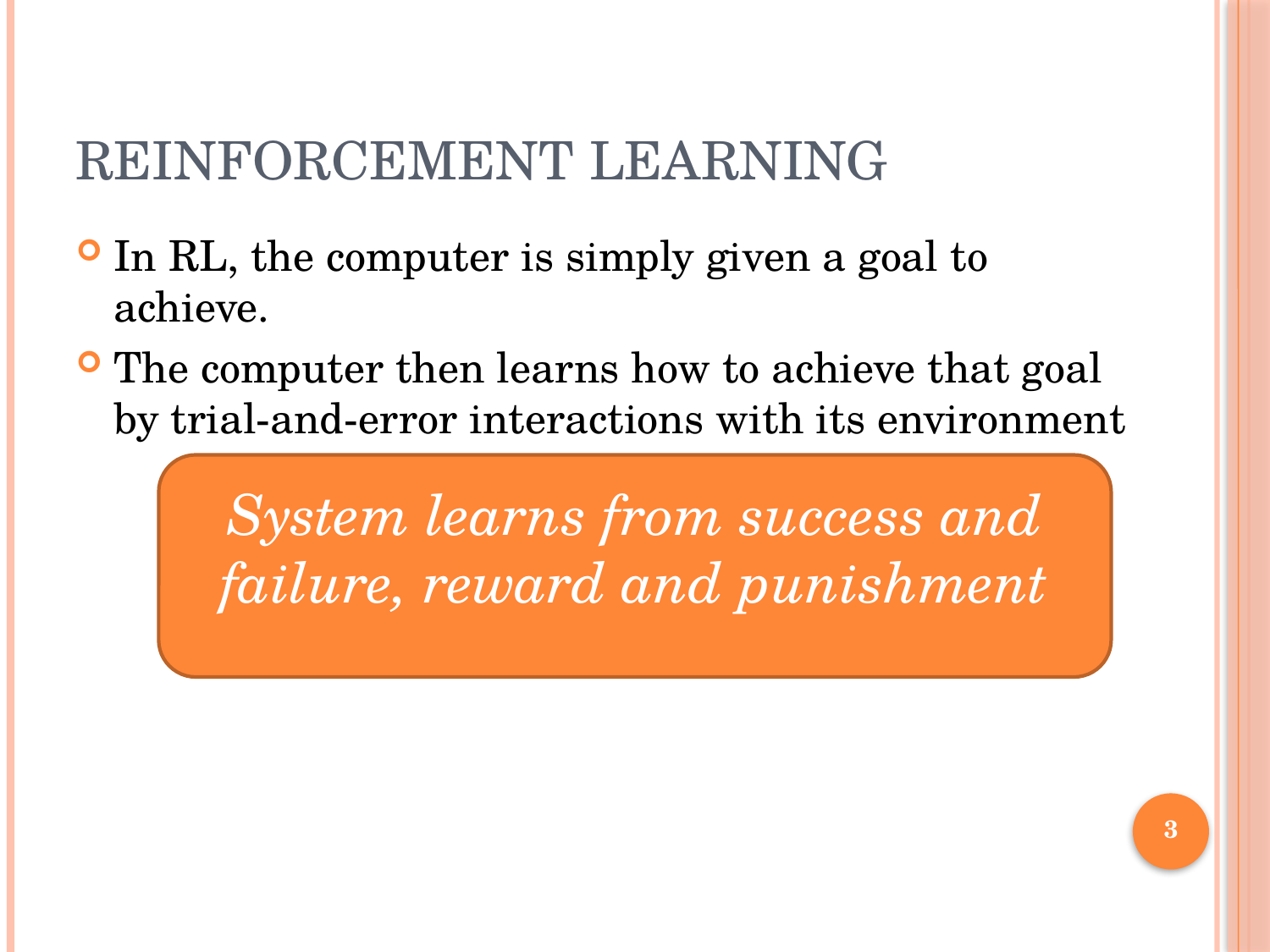

# Reinforcement Learning
In RL, the computer is simply given a goal to achieve.
The computer then learns how to achieve that goal by trial-and-error interactions with its environment
System learns from success and failure, reward and punishment

3